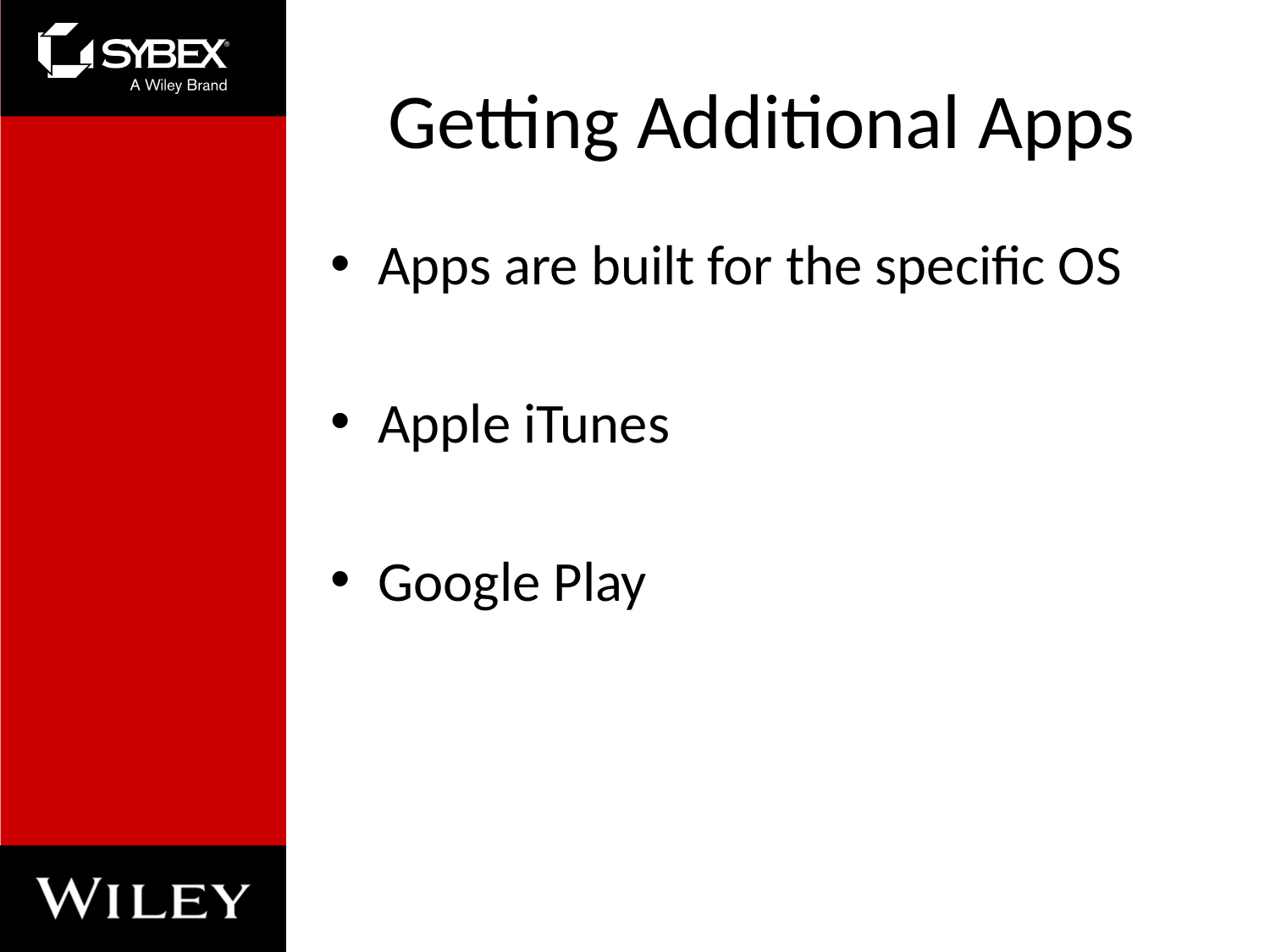

# Getting Additional Apps
Apps are built for the specific OS

Apple iTunes

Google Play